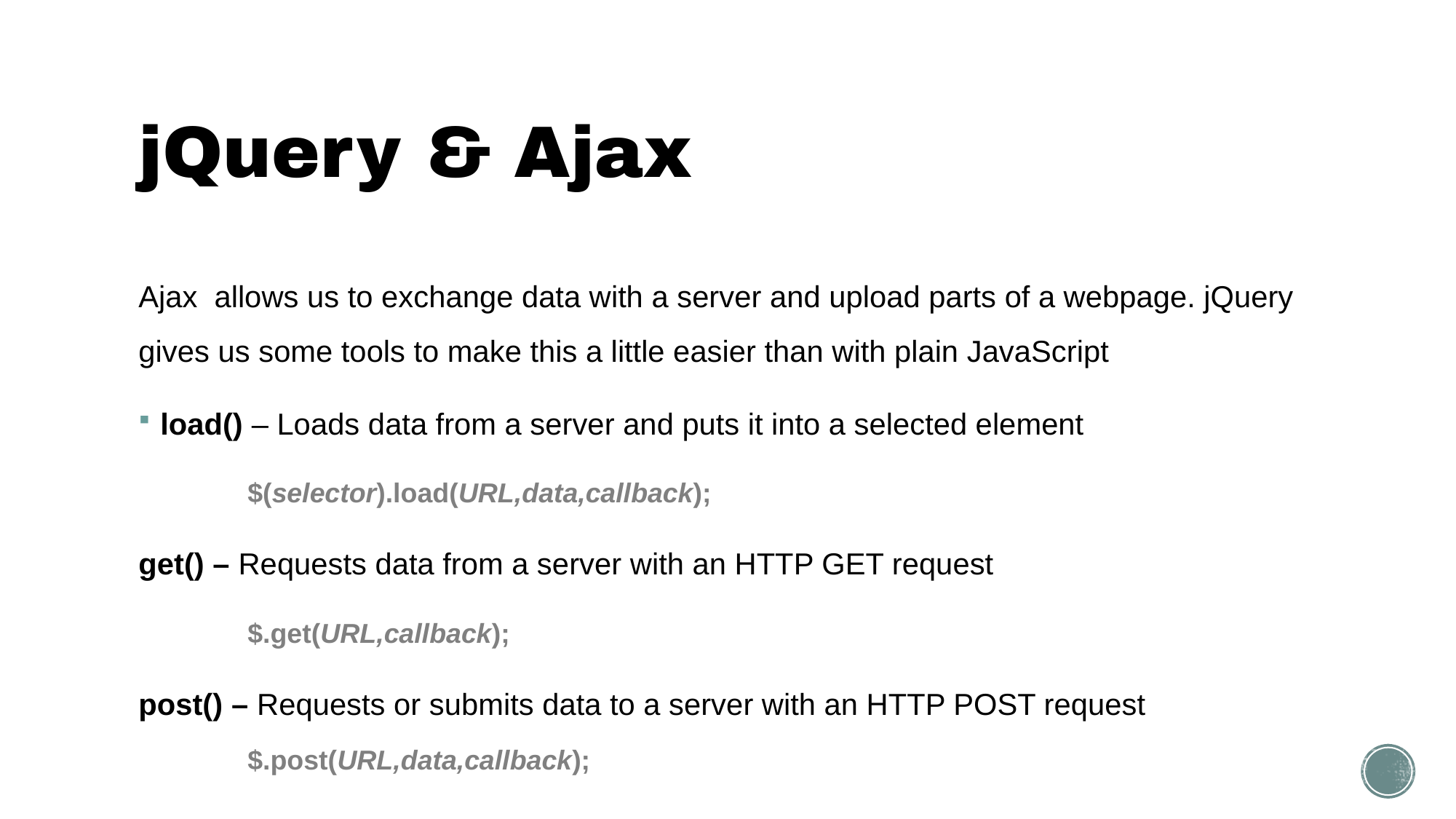

# jQuery & Ajax
Ajax  allows us to exchange data with a server and upload parts of a webpage. jQuery gives us some tools to make this a little easier than with plain JavaScript
load() – Loads data from a server and puts it into a selected element
	$(selector).load(URL,data,callback);
get() – Requests data from a server with an HTTP GET request
	$.get(URL,callback);
post() – Requests or submits data to a server with an HTTP POST request
	$.post(URL,data,callback);